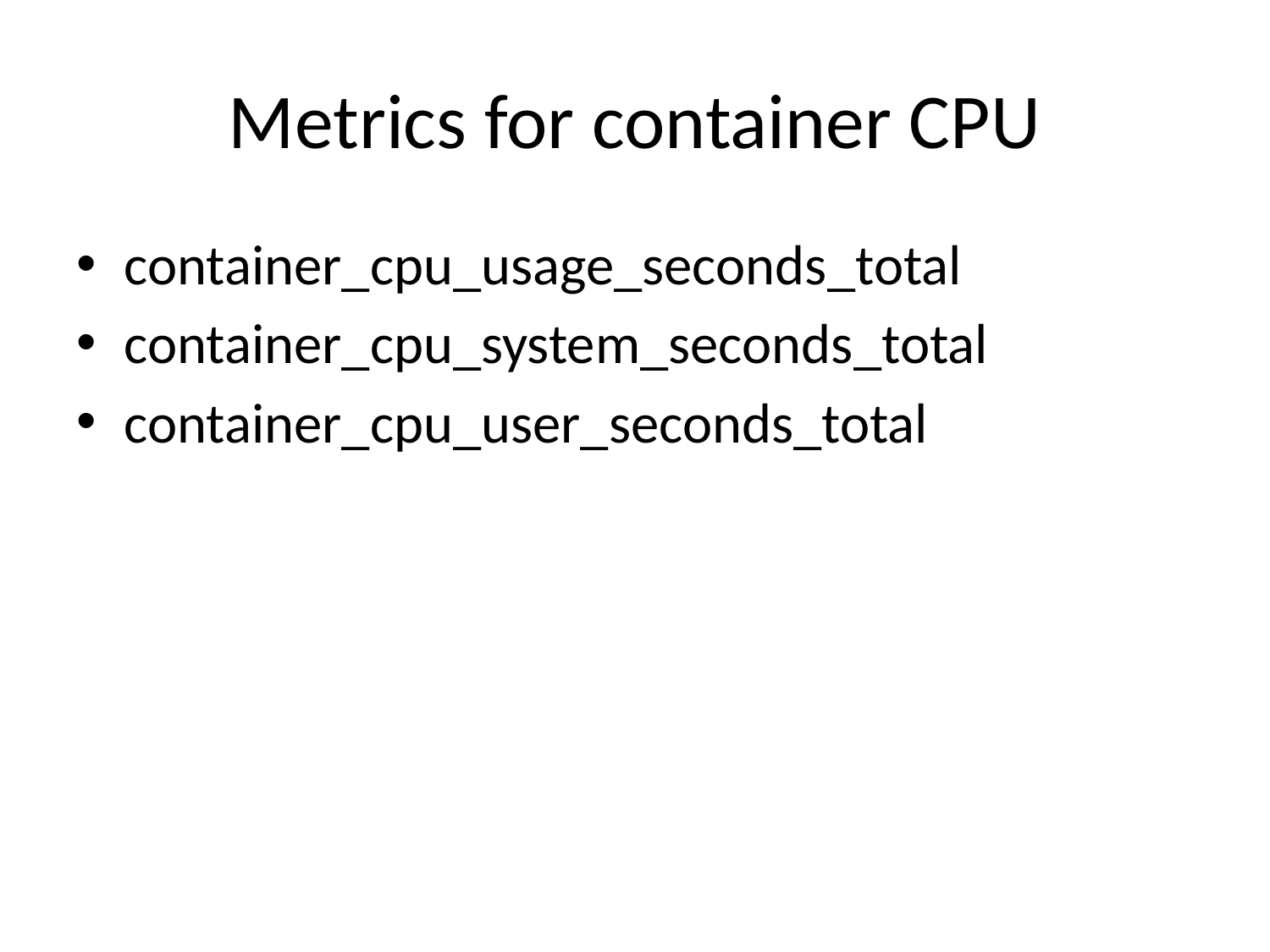

# Metrics for container CPU
container_cpu_usage_seconds_total
container_cpu_system_seconds_total
container_cpu_user_seconds_total